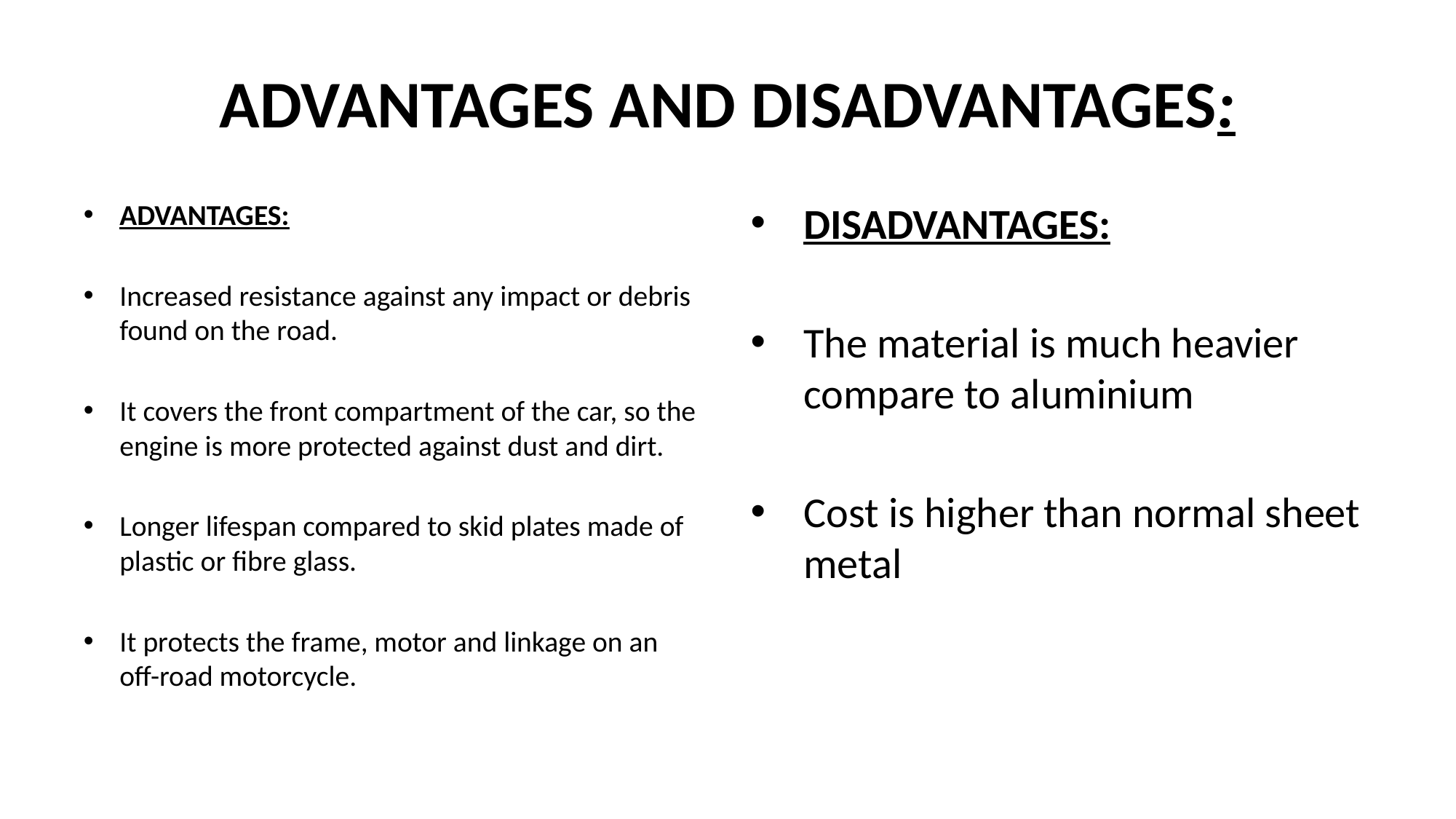

# ADVANTAGES AND DISADVANTAGES:
ADVANTAGES:

Increased resistance against any impact or debris found on the road.

It covers the front compartment of the car, so the engine is more protected against dust and dirt.

Longer lifespan compared to skid plates made of plastic or fibre glass.

It protects the frame, motor and linkage on an off-road motorcycle.

DISADVANTAGES:

The material is much heavier compare to aluminium

Cost is higher than normal sheet metal